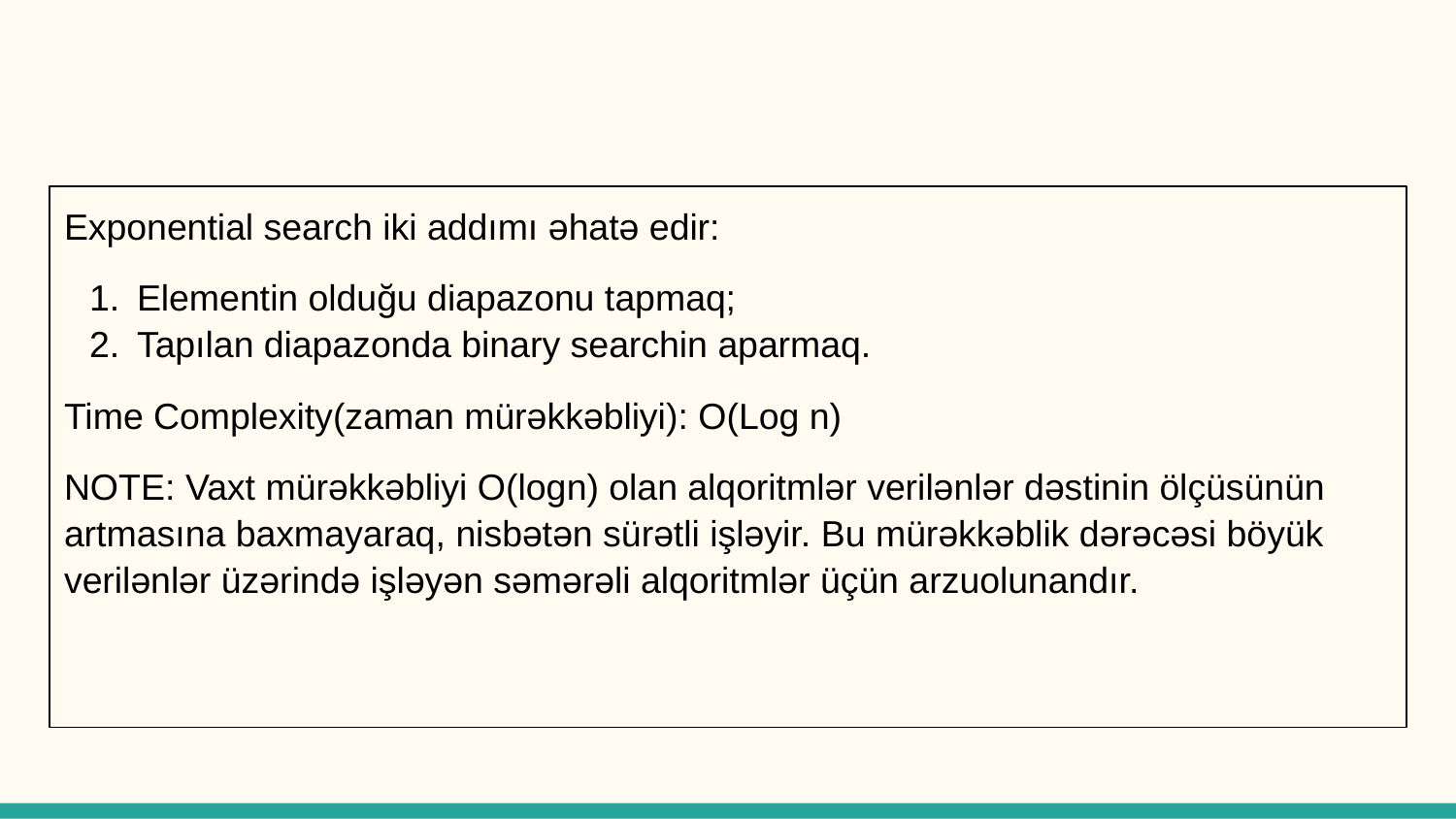

Exponential search iki addımı əhatə edir:
Elementin olduğu diapazonu tapmaq;
Tapılan diapazonda binary searchin aparmaq.
Time Complexity(zaman mürəkkəbliyi): O(Log n)
NOTE: Vaxt mürəkkəbliyi O(log⁡n) olan alqoritmlər verilənlər dəstinin ölçüsünün artmasına baxmayaraq, nisbətən sürətli işləyir. Bu mürəkkəblik dərəcəsi böyük verilənlər üzərində işləyən səmərəli alqoritmlər üçün arzuolunandır.